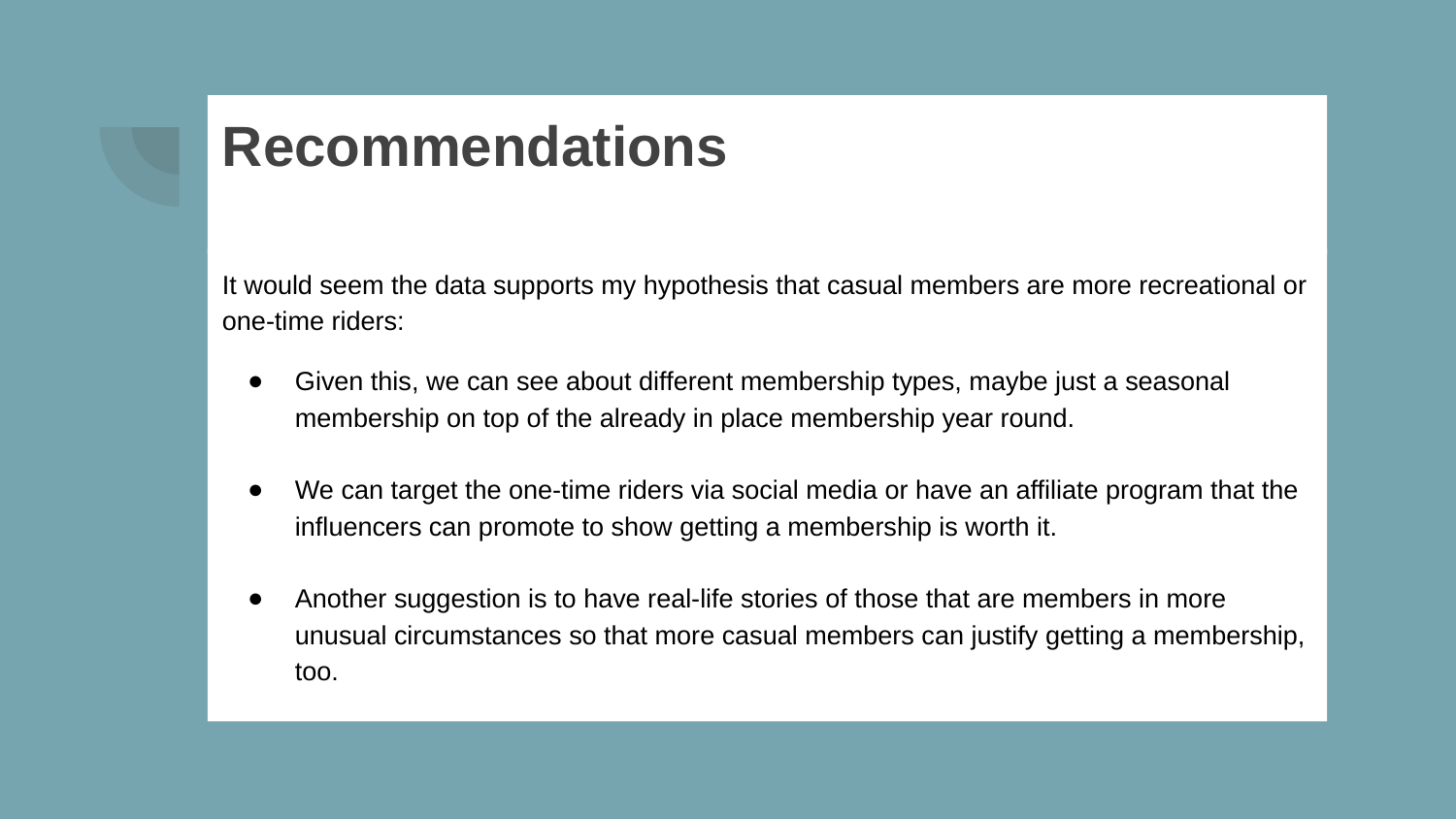

# Recommendations
It would seem the data supports my hypothesis that casual members are more recreational or one-time riders:
Given this, we can see about different membership types, maybe just a seasonal membership on top of the already in place membership year round.
We can target the one-time riders via social media or have an affiliate program that the influencers can promote to show getting a membership is worth it.
Another suggestion is to have real-life stories of those that are members in more unusual circumstances so that more casual members can justify getting a membership, too.